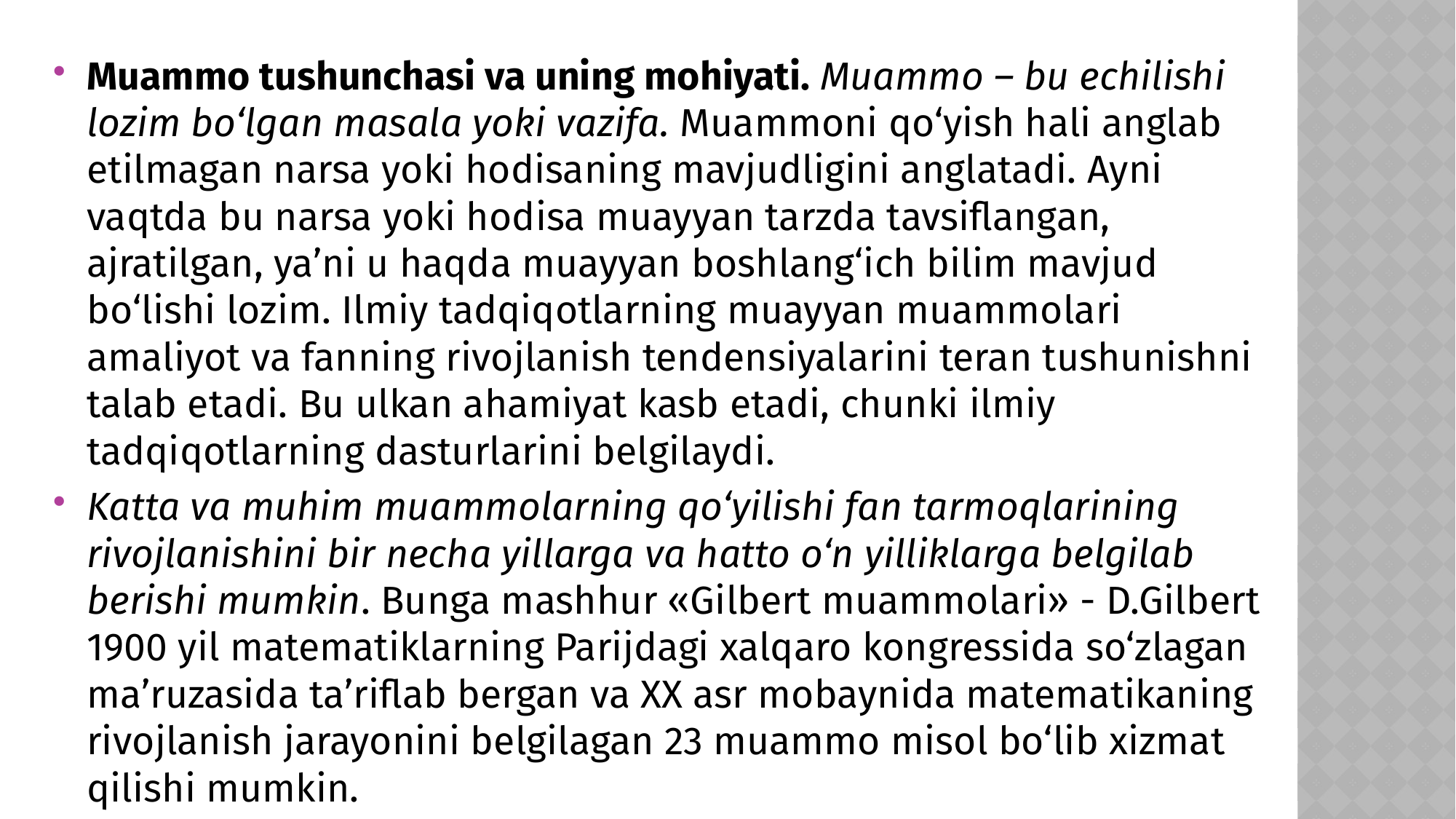

Muammo tushunchasi va uning mohiyati. Muammo – bu echilishi lozim bo‘lgan masala yoki vazifa. Muammoni qo‘yish hali anglab etilmagan narsa yoki hodisaning mavjudligini anglatadi. Ayni vaqtda bu narsa yoki hodisa muayyan tarzda tavsiflangan, ajratilgan, ya’ni u haqda muayyan boshlang‘ich bilim mavjud bo‘lishi lozim. Ilmiy tadqiqotlarning muayyan muammolari amaliyot va fanning rivojlanish tendensiyalarini teran tushunishni talab etadi. Bu ulkan ahamiyat kasb etadi, chunki ilmiy tadqiqotlarning dasturlarini belgilaydi.
Katta va muhim muammolarning qo‘yilishi fan tarmoqlarining rivojlanishini bir necha yillarga va hatto o‘n yilliklarga belgilab berishi mumkin. Bunga mashhur «Gilbert muammolari» - D.Gilbert 1900 yil matematiklarning Parijdagi xalqaro kongressida so‘zlagan ma’ruzasida ta’riflab bergan va XX asr mobaynida matematikaning rivojlanish jarayonini belgilagan 23 muammo misol bo‘lib xizmat qilishi mumkin.